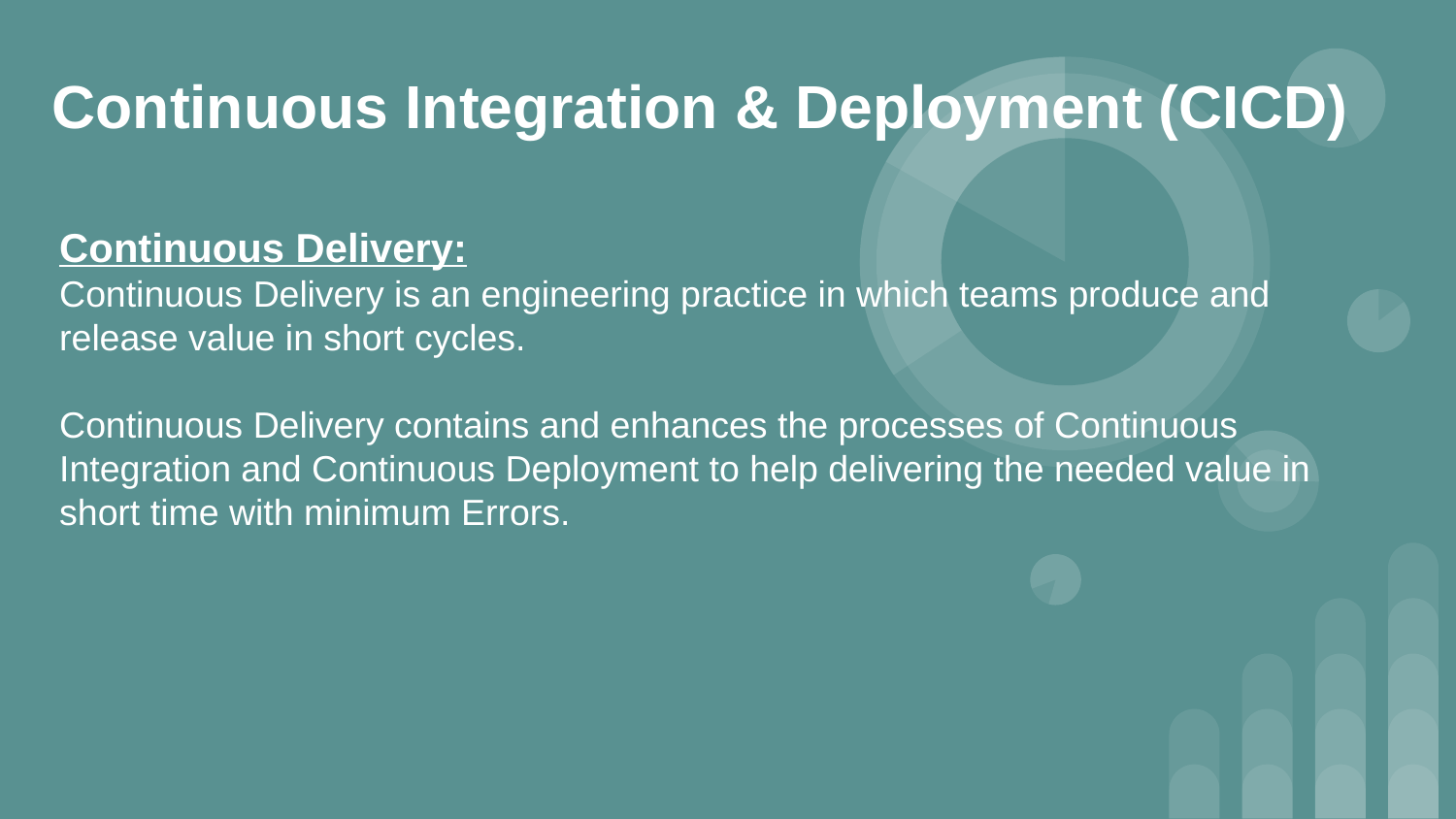

# Continuous Integration & Deployment (CICD)
Continuous Delivery:
Continuous Delivery is an engineering practice in which teams produce and release value in short cycles.
Continuous Delivery contains and enhances the processes of Continuous Integration and Continuous Deployment to help delivering the needed value in short time with minimum Errors.